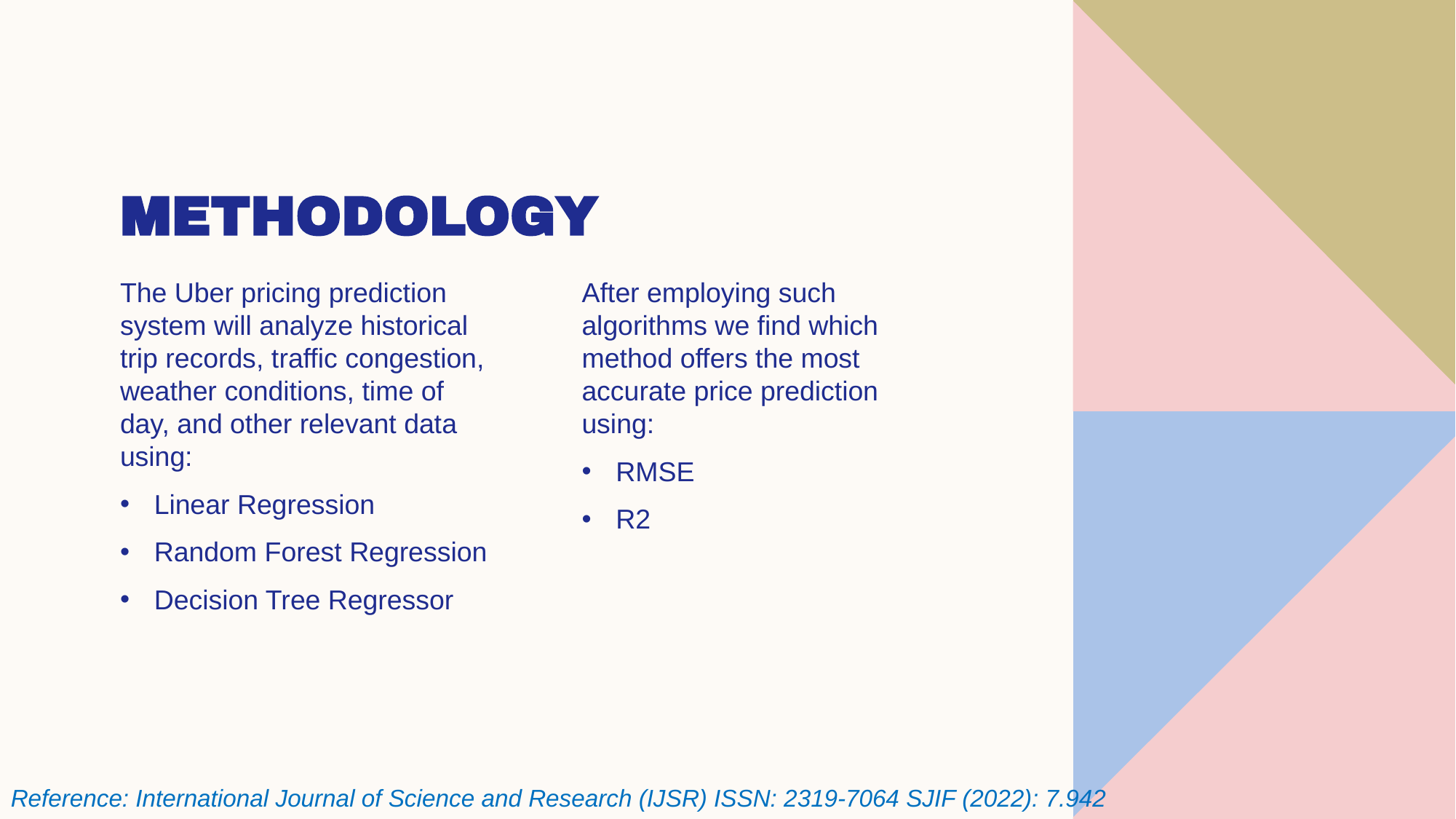

# Methodology
The Uber pricing prediction system will analyze historical trip records, traffic congestion, weather conditions, time of day, and other relevant data using:
Linear Regression
Random Forest Regression
Decision Tree Regressor
After employing such algorithms we find which method offers the most accurate price prediction using:
RMSE
R2
Reference: International Journal of Science and Research (IJSR) ISSN: 2319-7064 SJIF (2022): 7.942